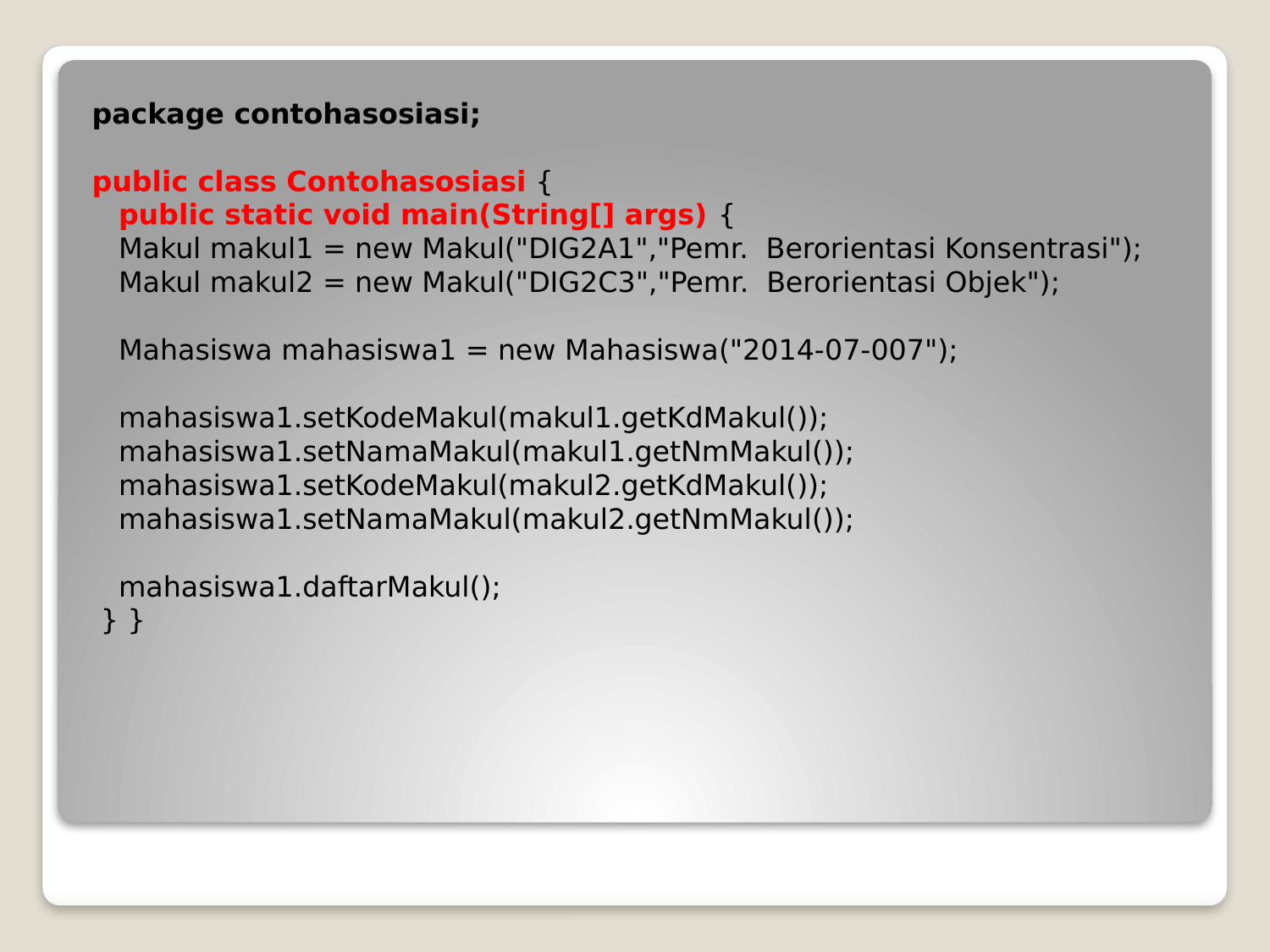

package contohasosiasi;

public class Contohasosiasi {
   public static void main(String[] args) {
   Makul makul1 = new Makul("DIG2A1","Pemr.  Berorientasi Konsentrasi");
   Makul makul2 = new Makul("DIG2C3","Pemr.  Berorientasi Objek");

   Mahasiswa mahasiswa1 = new Mahasiswa("2014-07-007");

   mahasiswa1.setKodeMakul(makul1.getKdMakul());
   mahasiswa1.setNamaMakul(makul1.getNmMakul());
   mahasiswa1.setKodeMakul(makul2.getKdMakul());
   mahasiswa1.setNamaMakul(makul2.getNmMakul());

   mahasiswa1.daftarMakul();
 } }